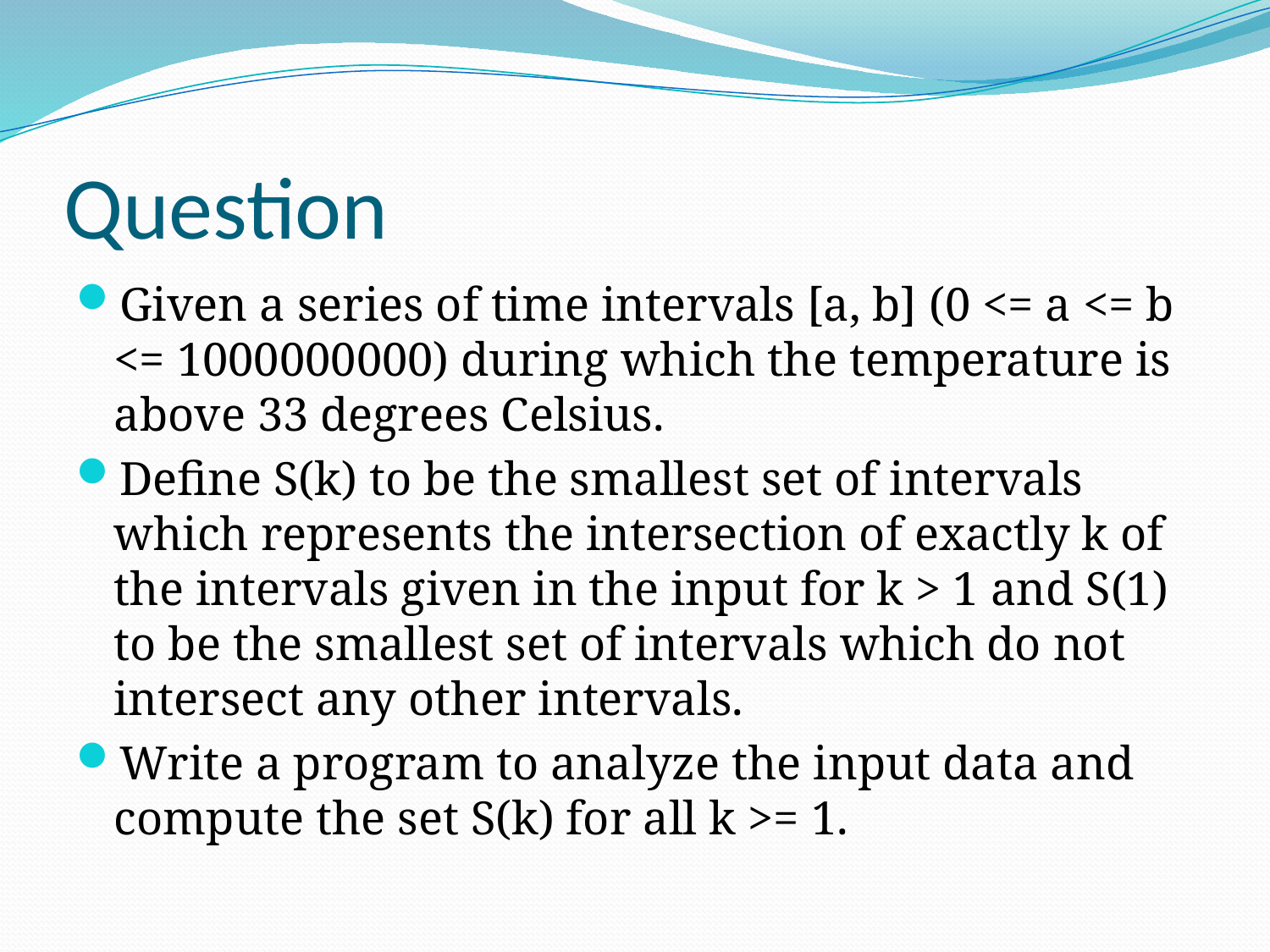

# Question
Given a series of time intervals [a, b] (0 <= a <= b <= 1000000000) during which the temperature is above 33 degrees Celsius.
Define S(k) to be the smallest set of intervals which represents the intersection of exactly k of the intervals given in the input for k > 1 and S(1) to be the smallest set of intervals which do not intersect any other intervals.
Write a program to analyze the input data and compute the set S(k) for all k >= 1.